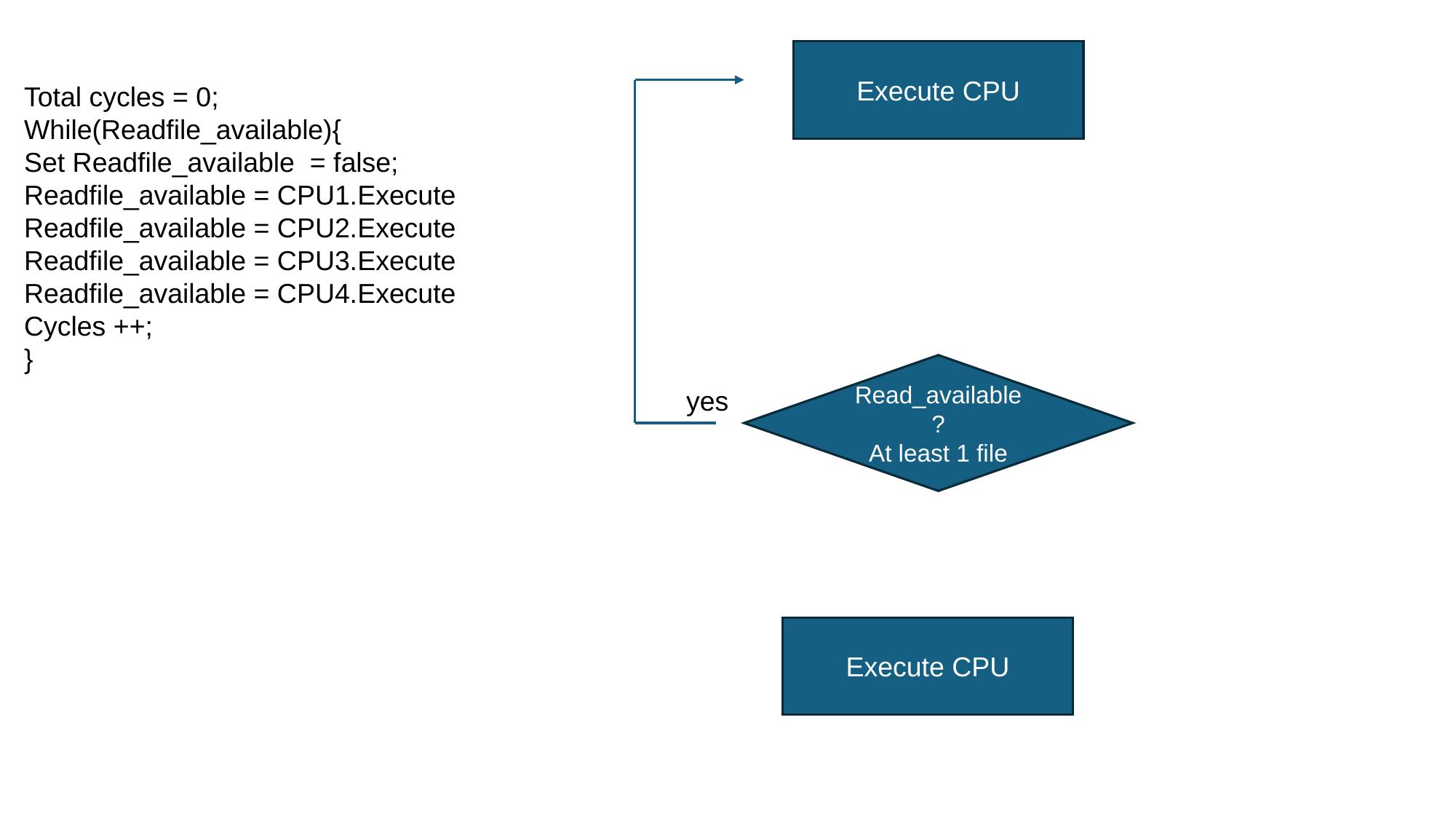

Total cycles = 0;
While(Readfile_available){
Set Readfile_available  = false;
Readfile_available = CPU1.Execute
Readfile_available = CPU2.Execute
Readfile_available = CPU3.Execute
Readfile_available = CPU4.Execute
Cycles ++;
}

Execute CPU
Read_available?
At least 1 file
yes
Execute CPU